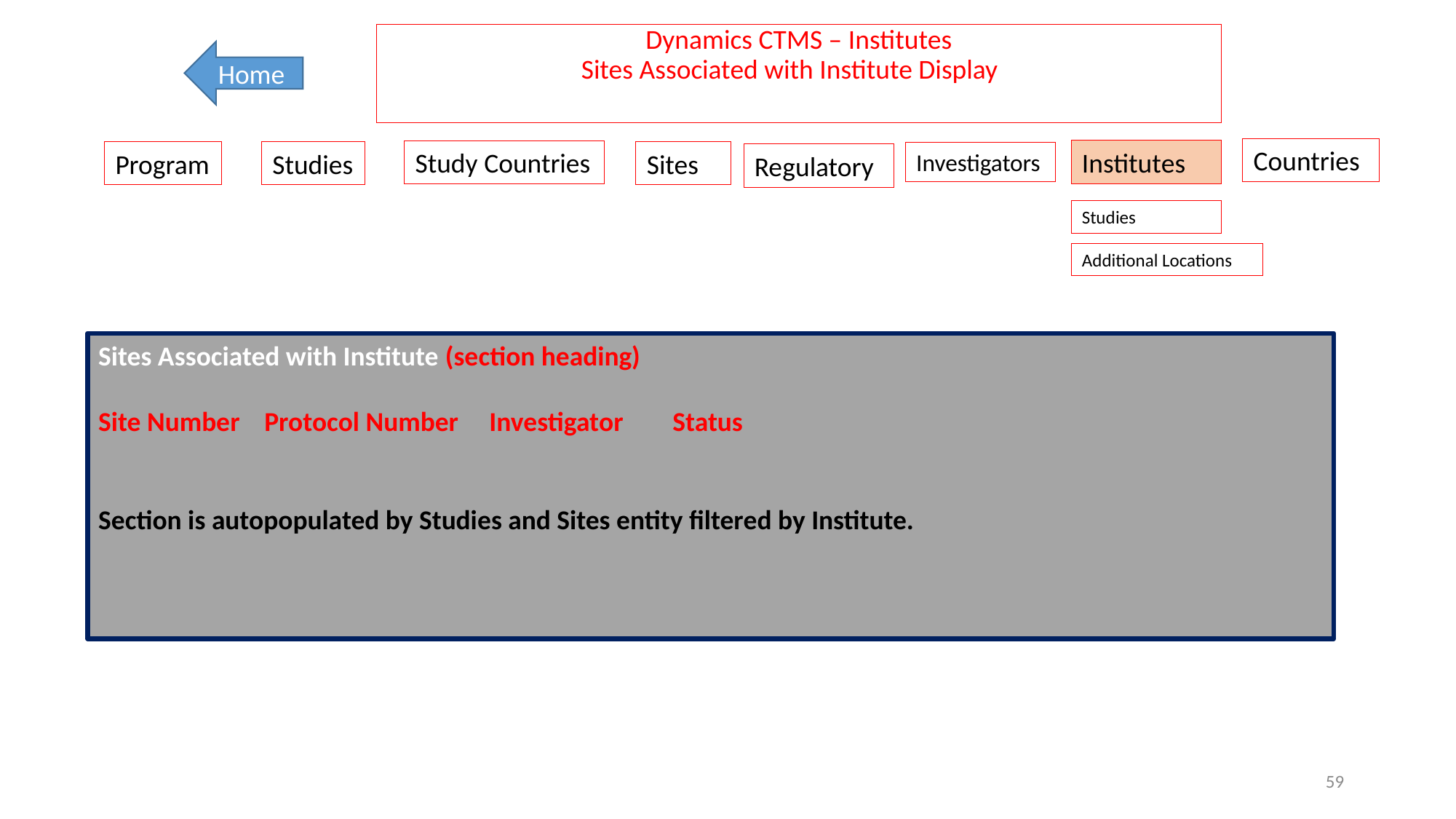

# Dynamics CTMS – Institutes Sites Associated with Institute Display
Home
Countries
Institutes
Study Countries
Program
Studies
Sites
Investigators
Regulatory
Studies
Additional Locations
Sites Associated with Institute (section heading)

Site Number    Protocol Number     Investigator        Status

Section is autopopulated by Studies and Sites entity filtered by Institute.

59